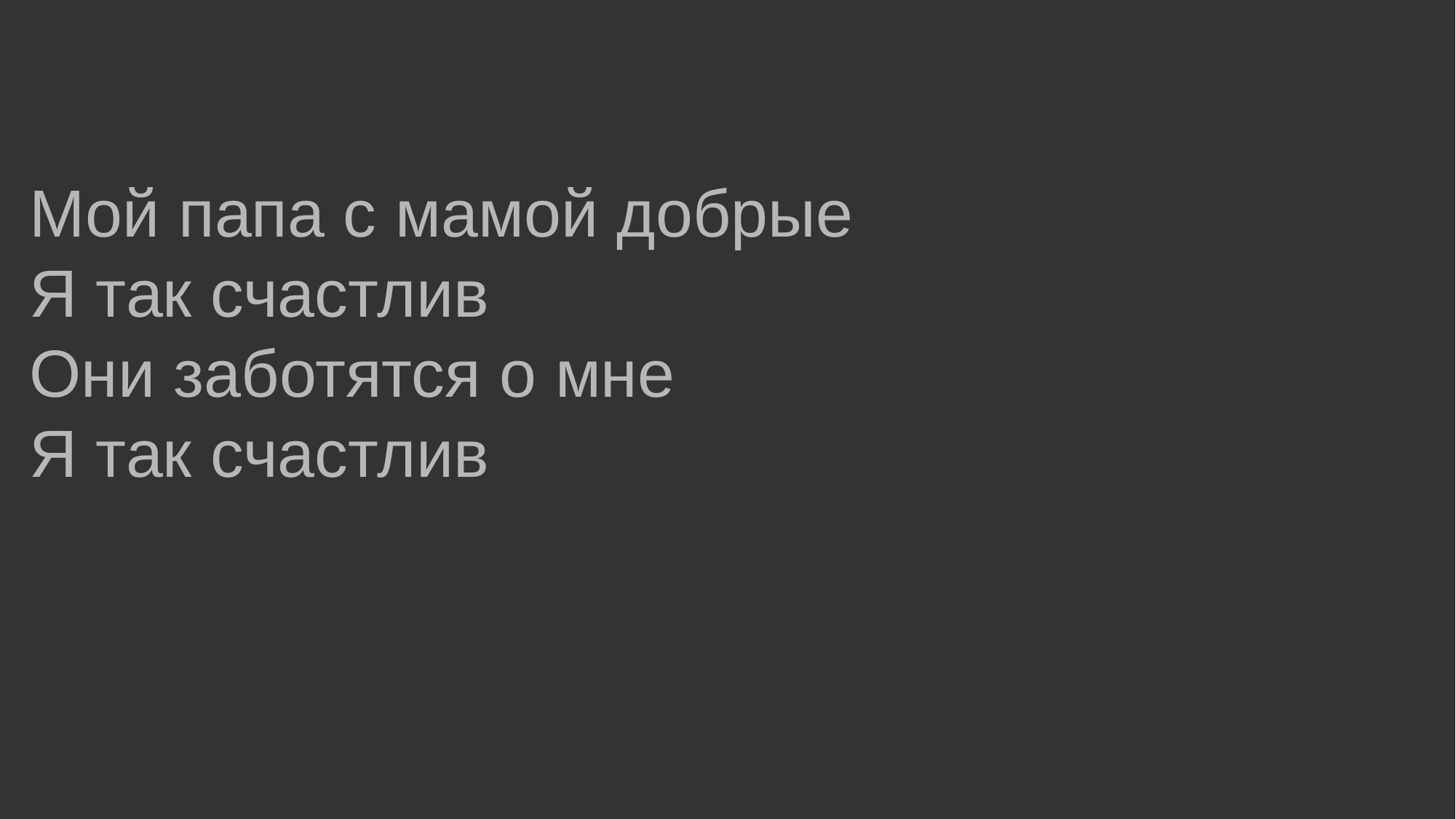

Мой папа с мамой добрые
Я так счастлив
Они заботятся о мне
Я так счастлив